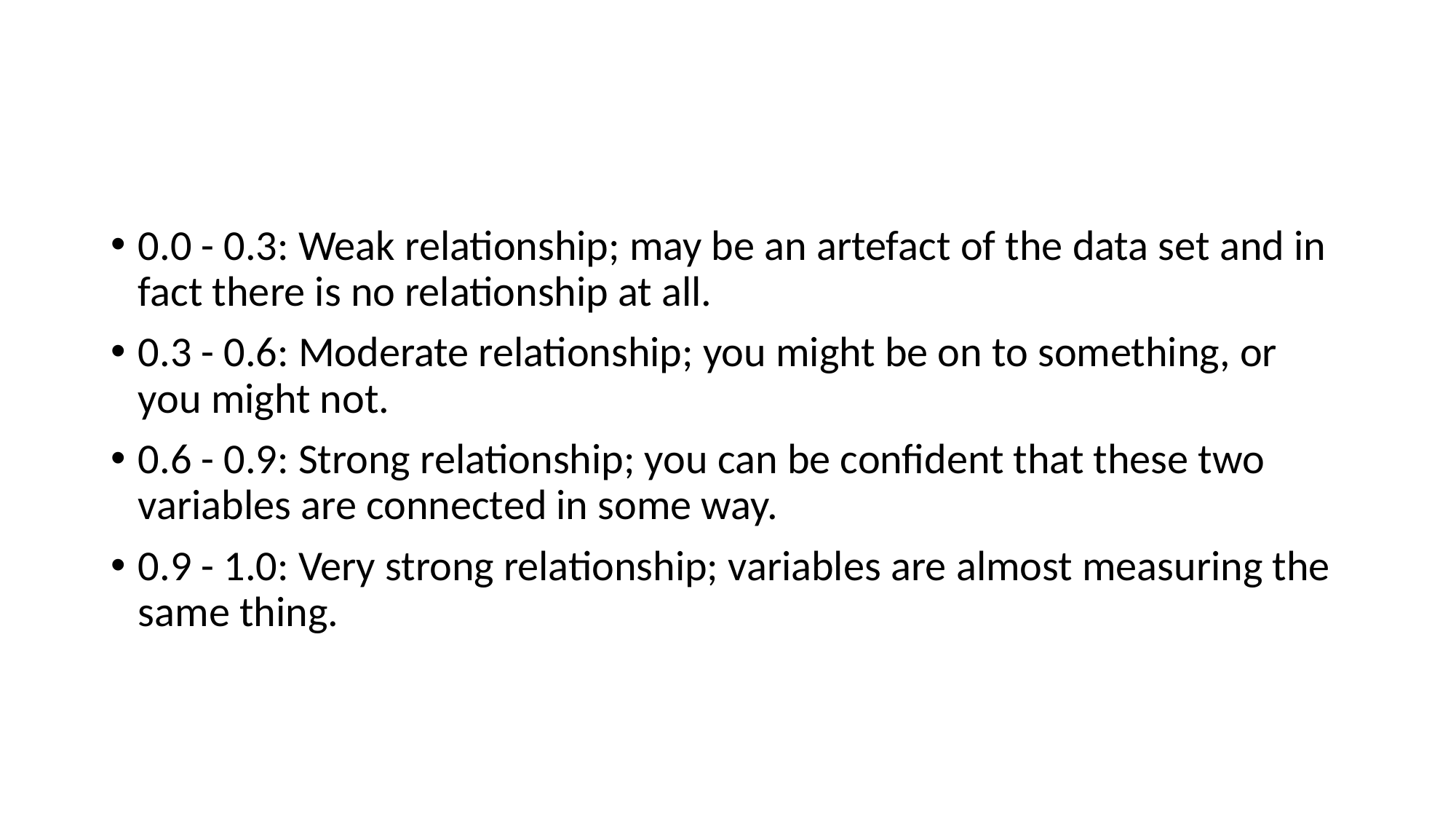

0.0 - 0.3: Weak relationship; may be an artefact of the data set and in fact there is no relationship at all.
0.3 - 0.6: Moderate relationship; you might be on to something, or you might not.
0.6 - 0.9: Strong relationship; you can be confident that these two variables are connected in some way.
0.9 - 1.0: Very strong relationship; variables are almost measuring the same thing.